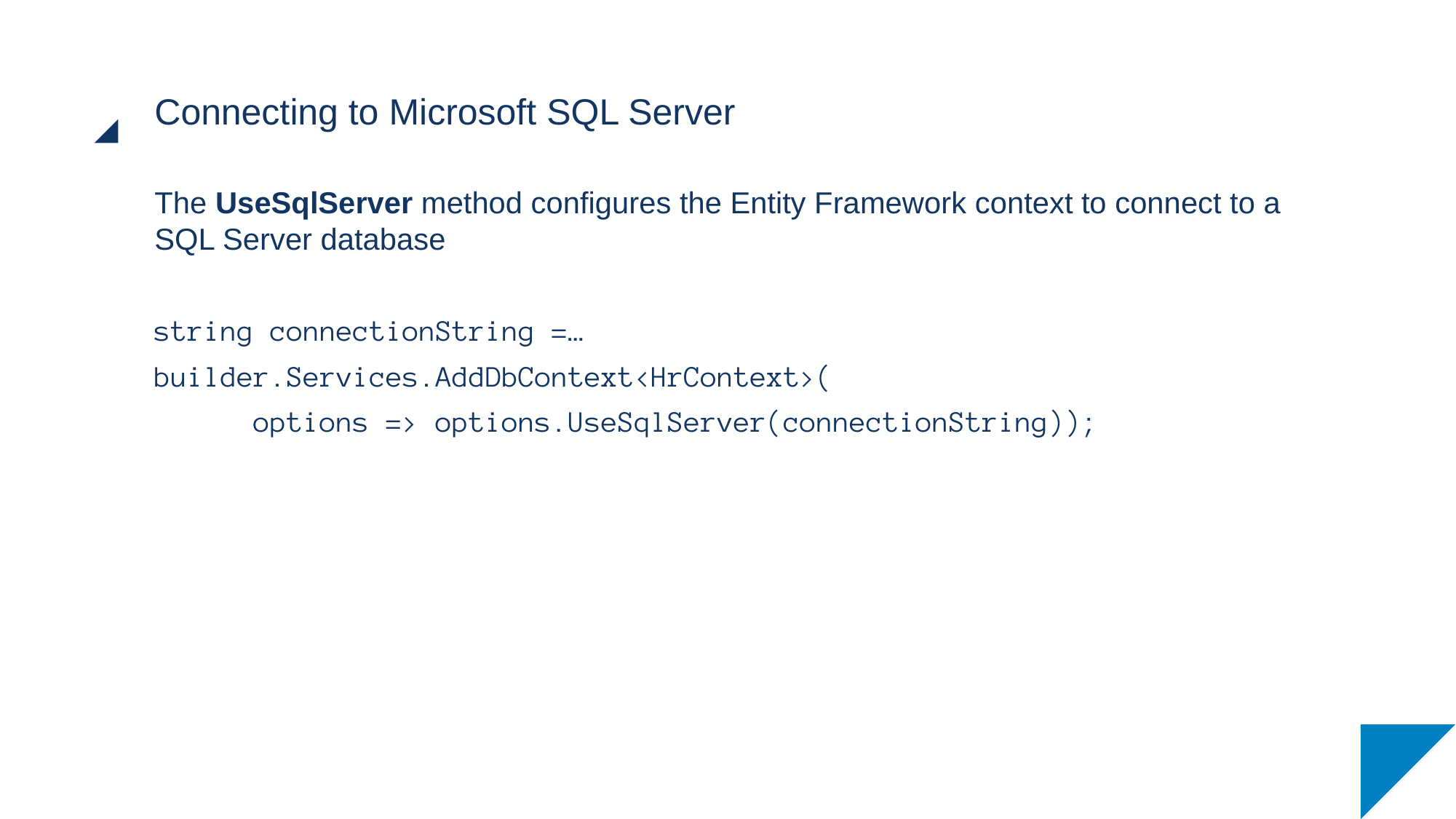

# Connecting to Microsoft SQL Server
The UseSqlServer method configures the Entity Framework context to connect to a SQL Server database

string connectionString =…
builder.Services.AddDbContext<HrContext>(
      options => options.UseSqlServer(connectionString));